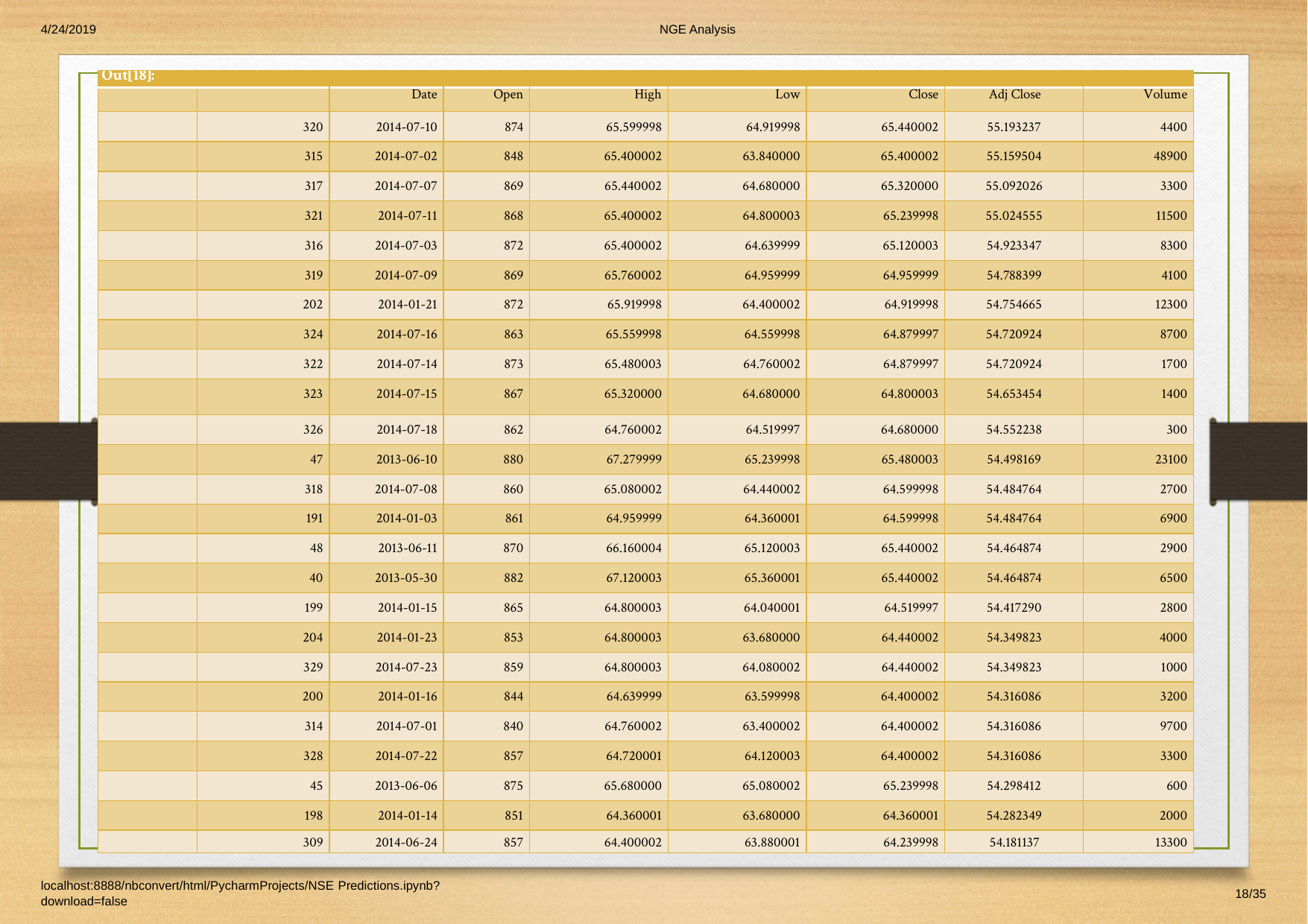

4/24/2019
NGE Analysis
| Out[18]: |  |  |  |  |  |  |  |  |
| --- | --- | --- | --- | --- | --- | --- | --- | --- |
|  |  | Date | Open | High | Low | Close | Adj Close | Volume |
|  | 320 | 2014-07-10 | 874 | 65.599998 | 64.919998 | 65.440002 | 55.193237 | 4400 |
|  | 315 | 2014-07-02 | 848 | 65.400002 | 63.840000 | 65.400002 | 55.159504 | 48900 |
|  | 317 | 2014-07-07 | 869 | 65.440002 | 64.680000 | 65.320000 | 55.092026 | 3300 |
|  | 321 | 2014-07-11 | 868 | 65.400002 | 64.800003 | 65.239998 | 55.024555 | 11500 |
|  | 316 | 2014-07-03 | 872 | 65.400002 | 64.639999 | 65.120003 | 54.923347 | 8300 |
|  | 319 | 2014-07-09 | 869 | 65.760002 | 64.959999 | 64.959999 | 54.788399 | 4100 |
|  | 202 | 2014-01-21 | 872 | 65.919998 | 64.400002 | 64.919998 | 54.754665 | 12300 |
|  | 324 | 2014-07-16 | 863 | 65.559998 | 64.559998 | 64.879997 | 54.720924 | 8700 |
|  | 322 | 2014-07-14 | 873 | 65.480003 | 64.760002 | 64.879997 | 54.720924 | 1700 |
|  | 323 | 2014-07-15 | 867 | 65.320000 | 64.680000 | 64.800003 | 54.653454 | 1400 |
|  | 326 | 2014-07-18 | 862 | 64.760002 | 64.519997 | 64.680000 | 54.552238 | 300 |
|  | 47 | 2013-06-10 | 880 | 67.279999 | 65.239998 | 65.480003 | 54.498169 | 23100 |
|  | 318 | 2014-07-08 | 860 | 65.080002 | 64.440002 | 64.599998 | 54.484764 | 2700 |
|  | 191 | 2014-01-03 | 861 | 64.959999 | 64.360001 | 64.599998 | 54.484764 | 6900 |
|  | 48 | 2013-06-11 | 870 | 66.160004 | 65.120003 | 65.440002 | 54.464874 | 2900 |
|  | 40 | 2013-05-30 | 882 | 67.120003 | 65.360001 | 65.440002 | 54.464874 | 6500 |
|  | 199 | 2014-01-15 | 865 | 64.800003 | 64.040001 | 64.519997 | 54.417290 | 2800 |
|  | 204 | 2014-01-23 | 853 | 64.800003 | 63.680000 | 64.440002 | 54.349823 | 4000 |
|  | 329 | 2014-07-23 | 859 | 64.800003 | 64.080002 | 64.440002 | 54.349823 | 1000 |
|  | 200 | 2014-01-16 | 844 | 64.639999 | 63.599998 | 64.400002 | 54.316086 | 3200 |
|  | 314 | 2014-07-01 | 840 | 64.760002 | 63.400002 | 64.400002 | 54.316086 | 9700 |
|  | 328 | 2014-07-22 | 857 | 64.720001 | 64.120003 | 64.400002 | 54.316086 | 3300 |
|  | 45 | 2013-06-06 | 875 | 65.680000 | 65.080002 | 65.239998 | 54.298412 | 600 |
|  | 198 | 2014-01-14 | 851 | 64.360001 | 63.680000 | 64.360001 | 54.282349 | 2000 |
|  | 309 | 2014-06-24 | 857 | 64.400002 | 63.880001 | 64.239998 | 54.181137 | 13300 |
localhost:8888/nbconvert/html/PycharmProjects/NSE Predictions.ipynb?download=false
18/35